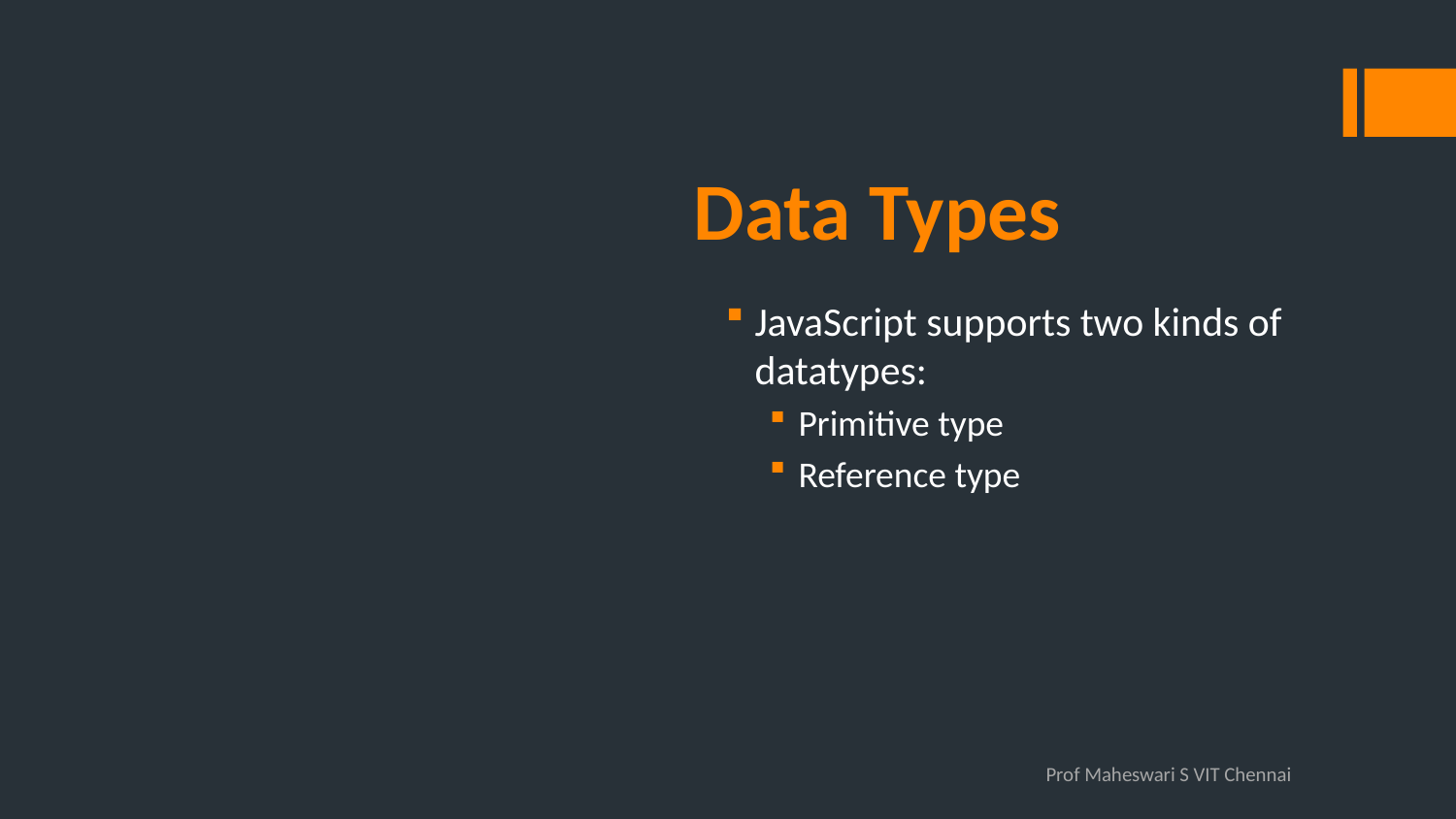

# Data Types
JavaScript supports two kinds of datatypes:
Primitive type
Reference type
Prof Maheswari S VIT Chennai